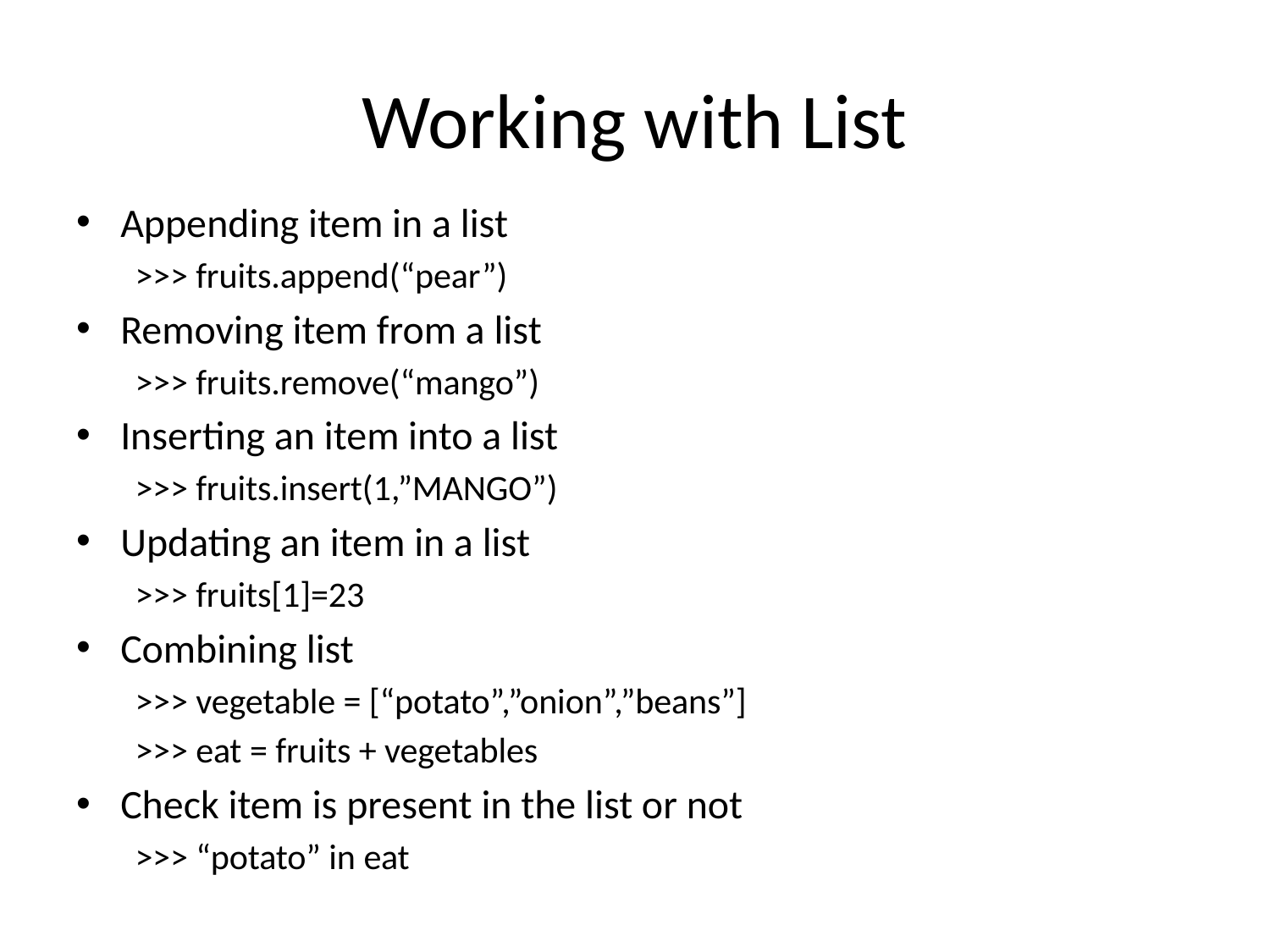

# Working with List
Appending item in a list
>>> fruits.append(“pear”)
Removing item from a list
>>> fruits.remove(“mango”)
Inserting an item into a list
>>> fruits.insert(1,”MANGO”)
Updating an item in a list
>>> fruits[1]=23
Combining list
>>> vegetable = [“potato”,”onion”,”beans”]
>>> eat = fruits + vegetables
Check item is present in the list or not
>>> “potato” in eat